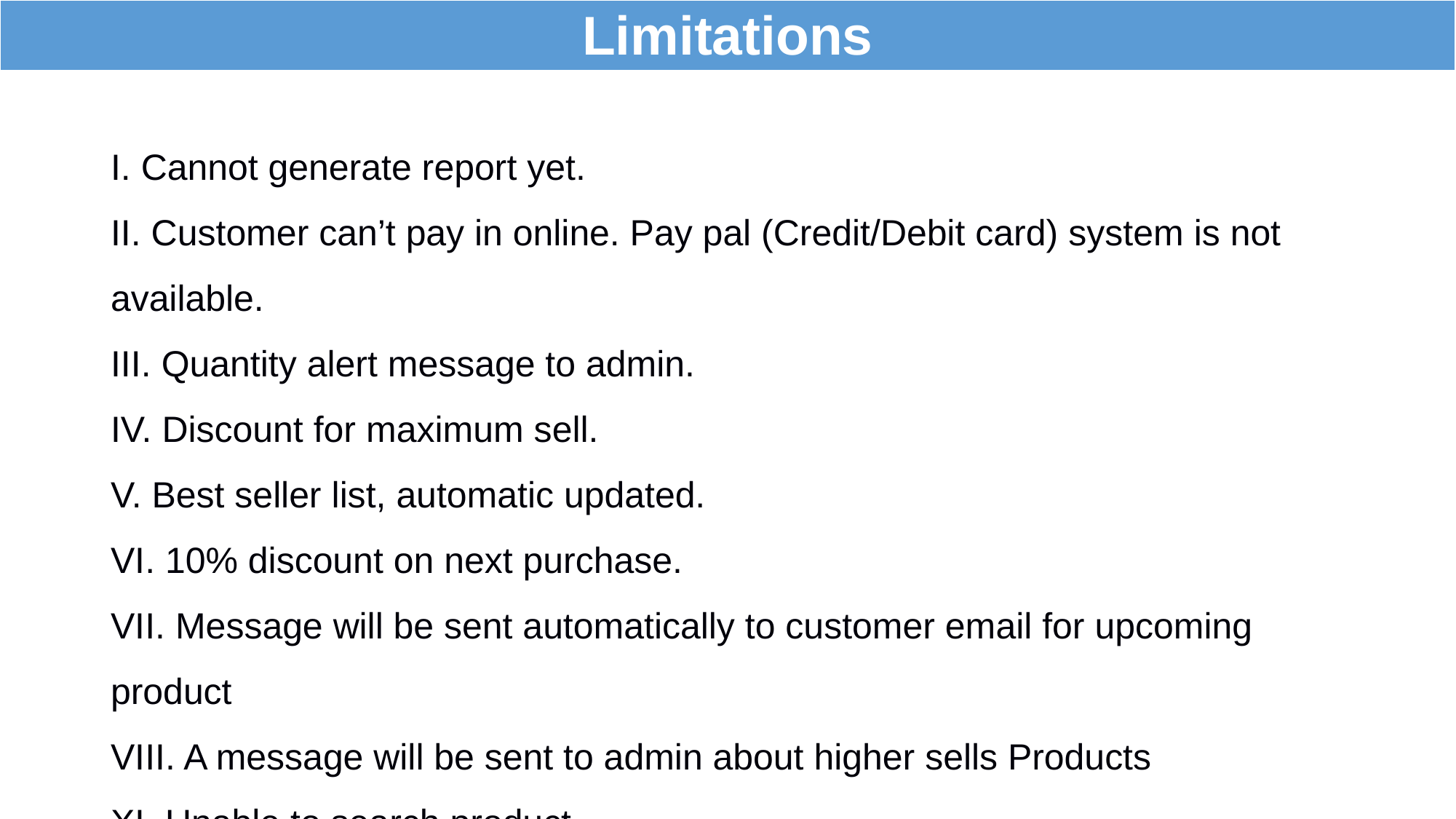

| Limitations |
| --- |
I. Cannot generate report yet.
II. Customer can’t pay in online. Pay pal (Credit/Debit card) system is not available.
III. Quantity alert message to admin.
IV. Discount for maximum sell.
V. Best seller list, automatic updated.
VI. 10% discount on next purchase.
VII. Message will be sent automatically to customer email for upcoming product
VIII. A message will be sent to admin about higher sells Products
XI. Unable to search product.